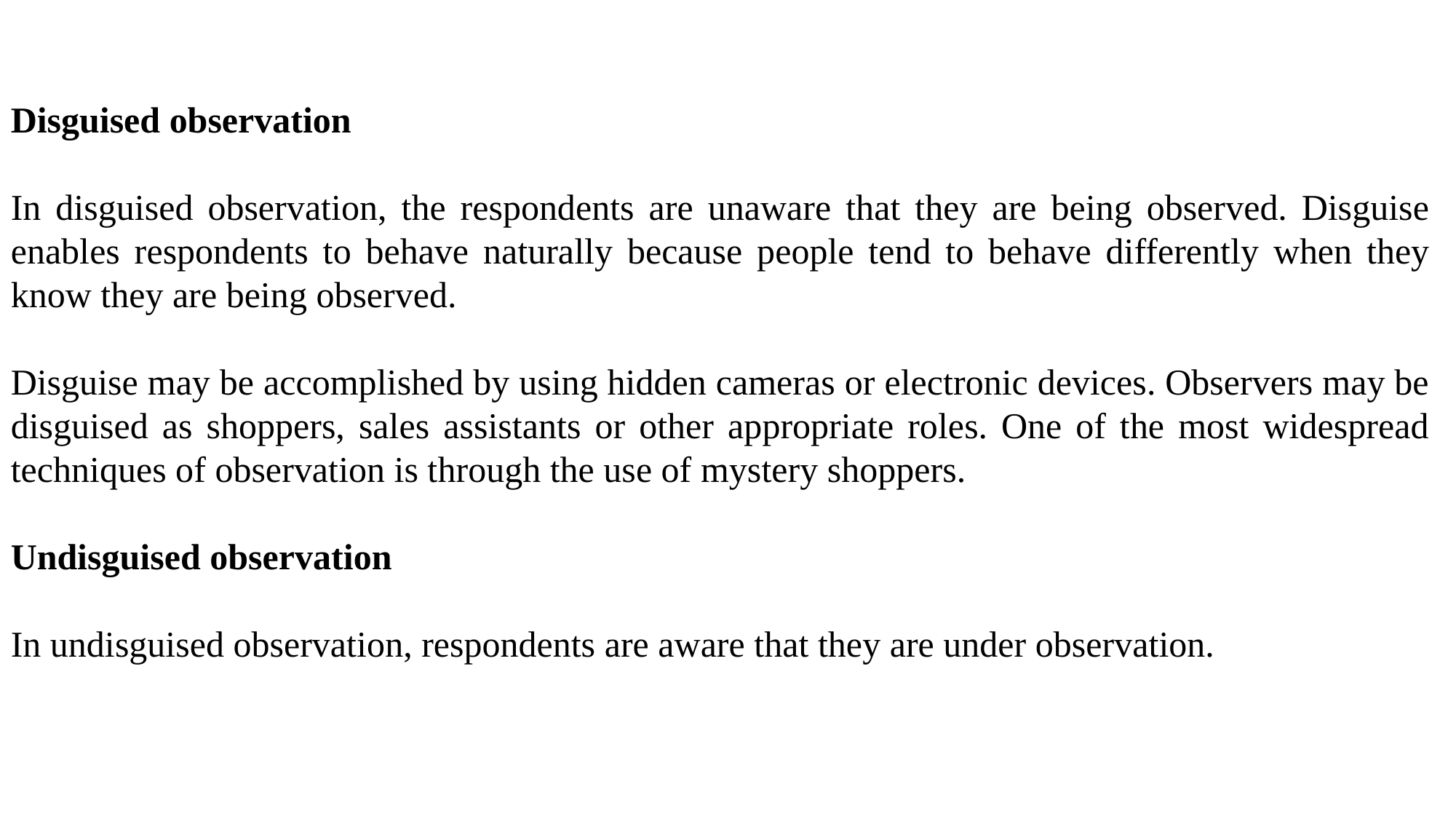

Disguised observation

In disguised observation, the respondents are unaware that they are being observed. Disguise enables respondents to behave naturally because people tend to behave differently when they know they are being observed.

Disguise may be accomplished by using hidden cameras or electronic devices. Observers may be disguised as shoppers, sales assistants or other appropriate roles. One of the most widespread techniques of observation is through the use of mystery shoppers.

Undisguised observation

In undisguised observation, respondents are aware that they are under observation.